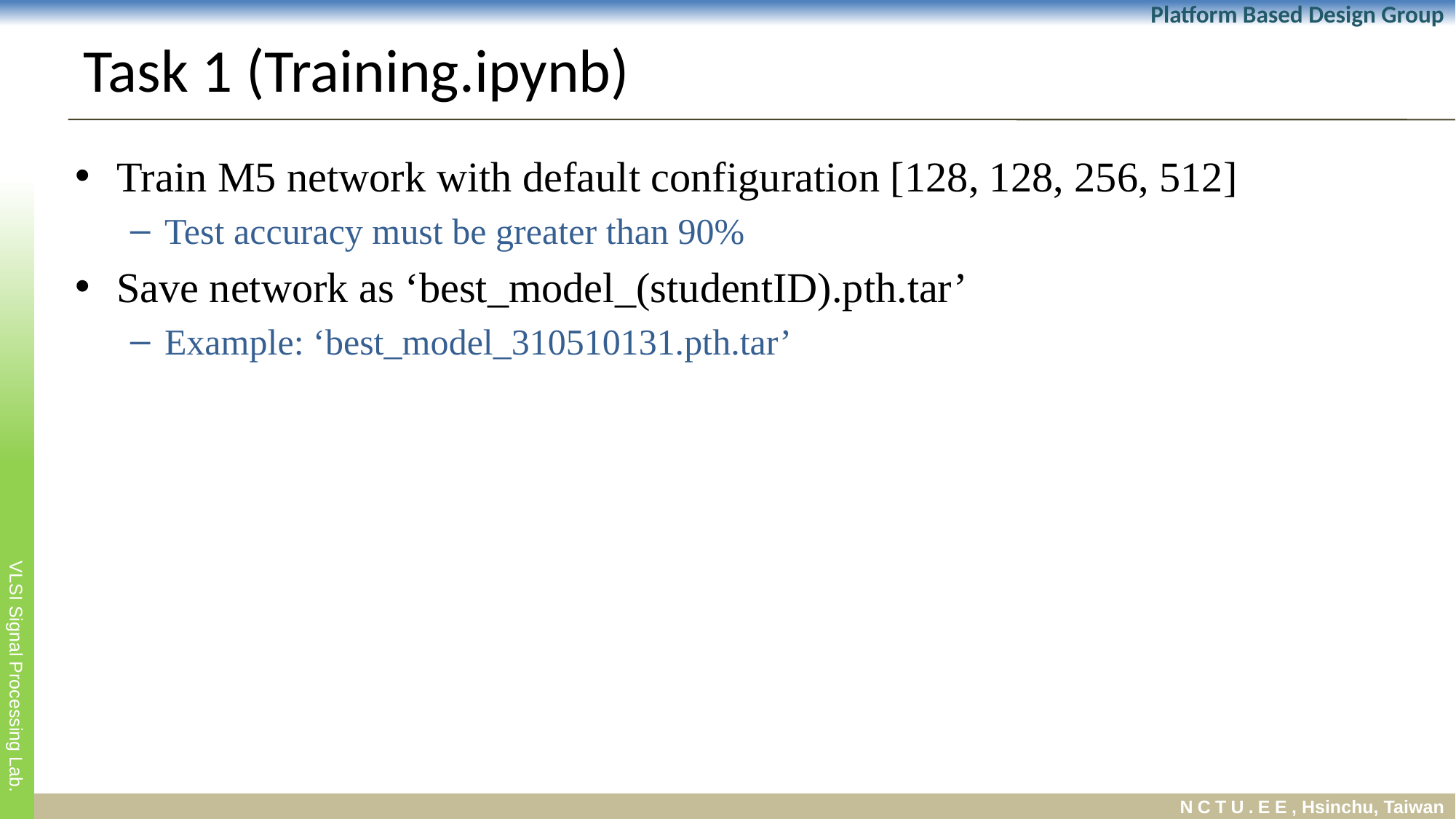

# Task 1 (Training.ipynb)
Train M5 network with default configuration [128, 128, 256, 512]
Test accuracy must be greater than 90%
Save network as ‘best_model_(studentID).pth.tar’
Example: ‘best_model_310510131.pth.tar’